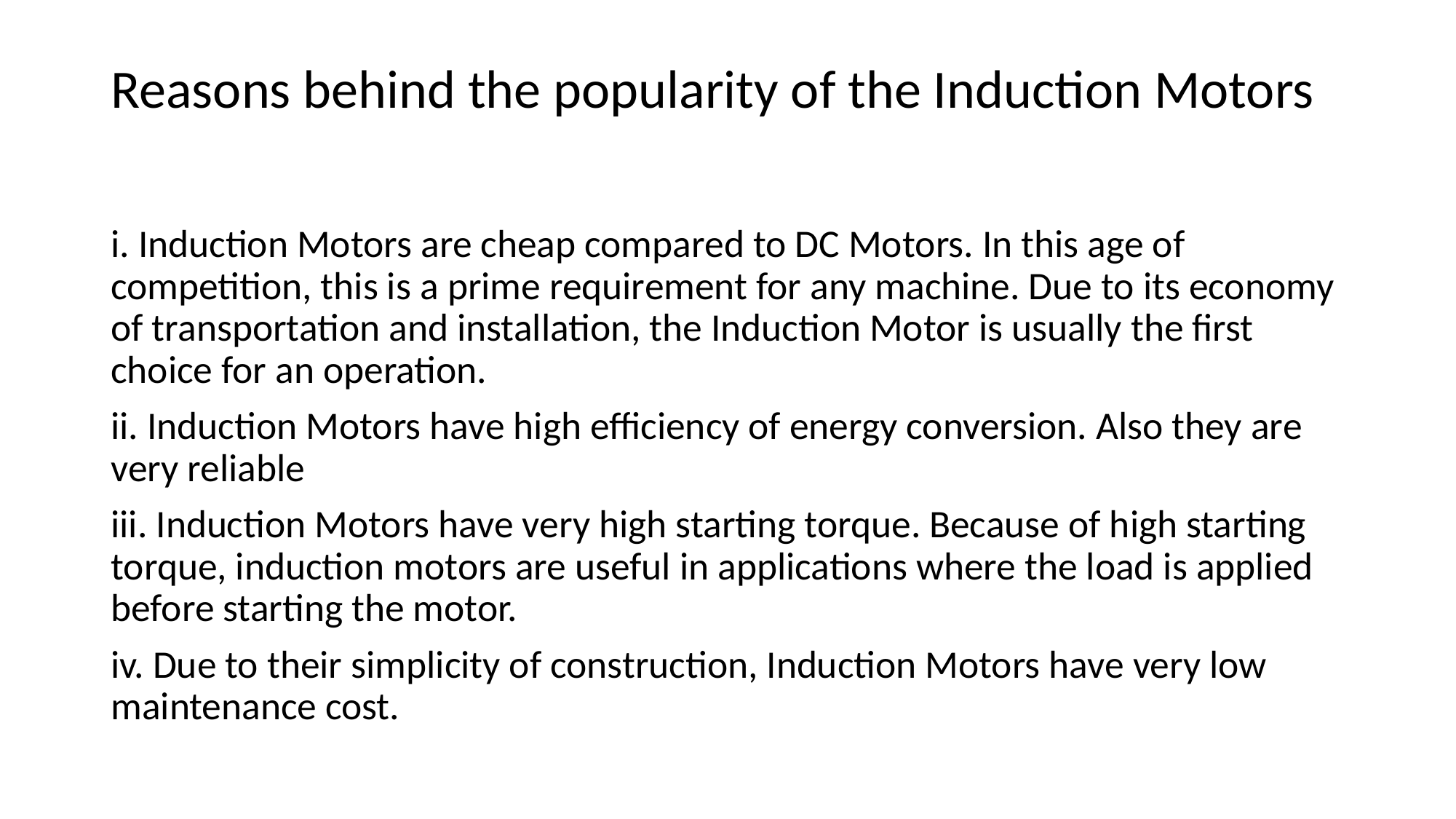

# Reasons behind the popularity of the Induction Motors
i. Induction Motors are cheap compared to DC Motors. In this age of competition, this is a prime requirement for any machine. Due to its economy of transportation and installation, the Induction Motor is usually the first choice for an operation.
ii. Induction Motors have high efficiency of energy conversion. Also they are very reliable
iii. Induction Motors have very high starting torque. Because of high starting torque, induction motors are useful in applications where the load is applied before starting the motor.
iv. Due to their simplicity of construction, Induction Motors have very low maintenance cost.